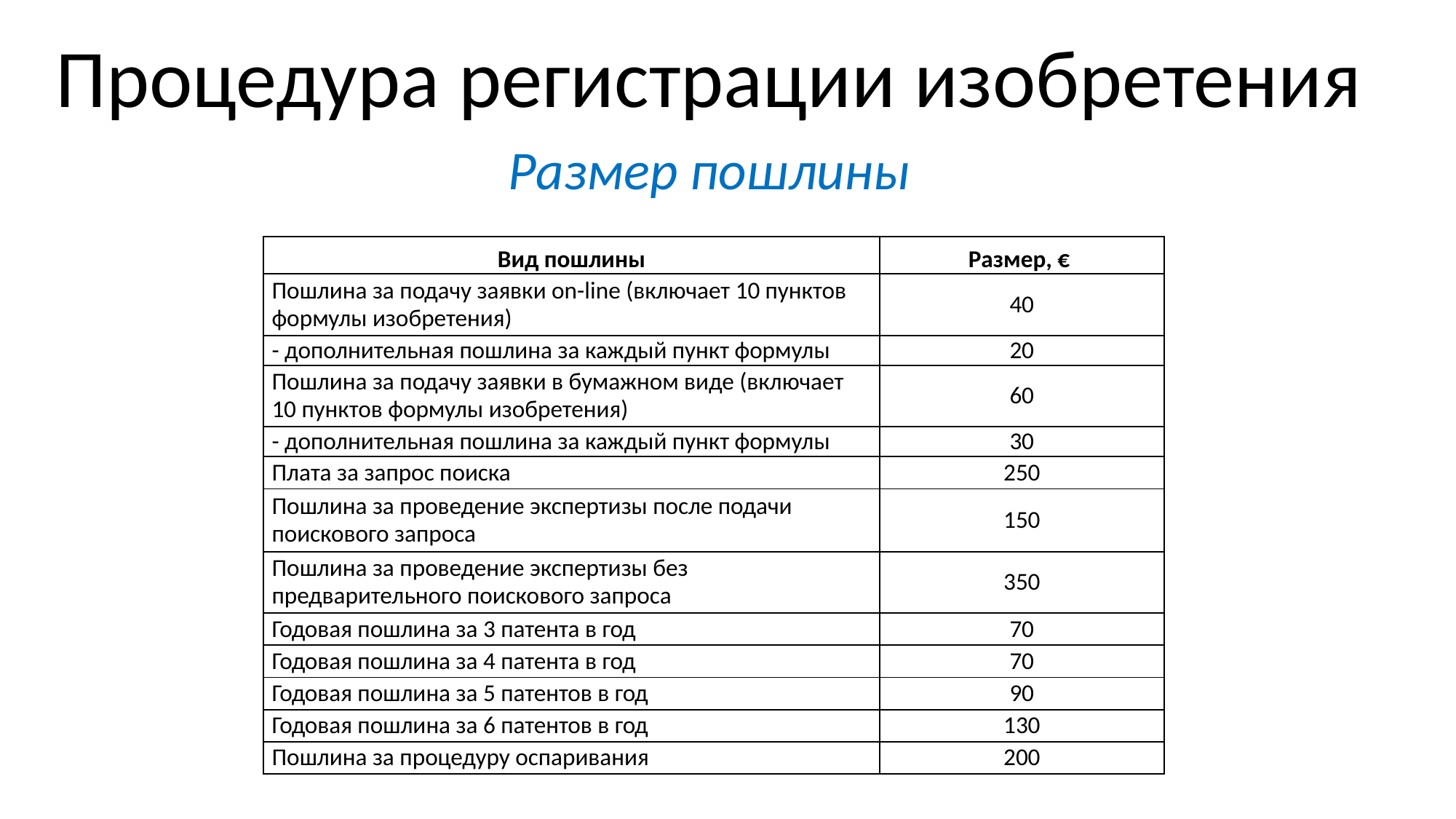

Процедура регистрации изобретения
Размер пошлины
| Вид пошлины | Размер, € |
| --- | --- |
| Пошлина за подачу заявки on-line (включает 10 пунктов формулы изобретения) | 40 |
| - дополнительная пошлина за каждый пункт формулы | 20 |
| Пошлина за подачу заявки в бумажном виде (включает 10 пунктов формулы изобретения) | 60 |
| - дополнительная пошлина за каждый пункт формулы | 30 |
| Плата за запрос поиска | 250 |
| Пошлина за проведение экспертизы после подачи поискового запроса | 150 |
| Пошлина за проведение экспертизы без предварительного поискового запроса | 350 |
| Годовая пошлина за 3 патента в год | 70 |
| Годовая пошлина за 4 патента в год | 70 |
| Годовая пошлина за 5 патентов в год | 90 |
| Годовая пошлина за 6 патентов в год | 130 |
| Пошлина за процедуру оспаривания | 200 |